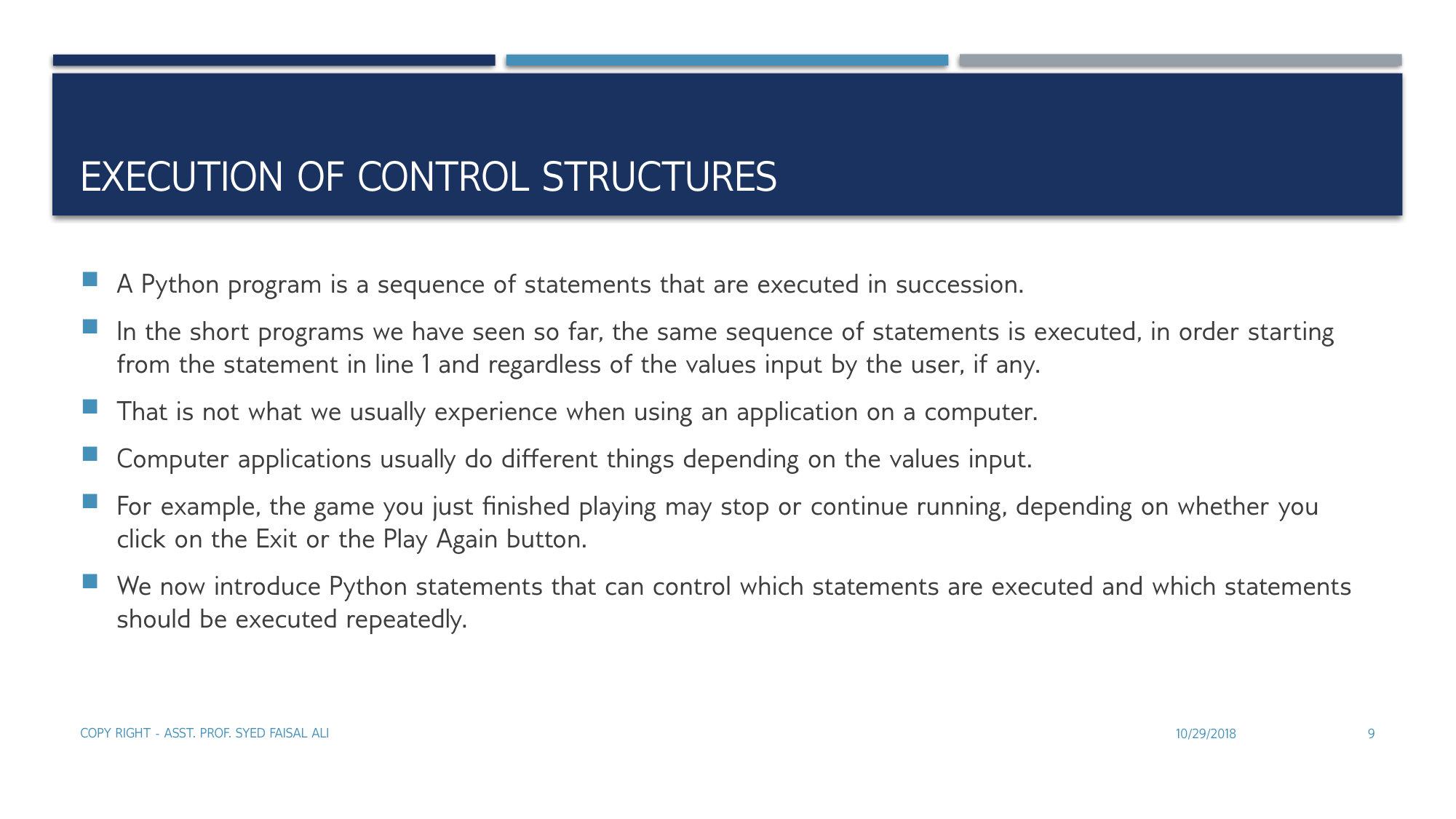

# Execution of control structures
A Python program is a sequence of statements that are executed in succession.
In the short programs we have seen so far, the same sequence of statements is executed, in order starting from the statement in line 1 and regardless of the values input by the user, if any.
That is not what we usually experience when using an application on a computer.
Computer applications usually do different things depending on the values input.
For example, the game you just finished playing may stop or continue running, depending on whether you click on the Exit or the Play Again button.
We now introduce Python statements that can control which statements are executed and which statements should be executed repeatedly.
Copy Right - Asst. Prof. Syed Faisal Ali
10/29/2018
9